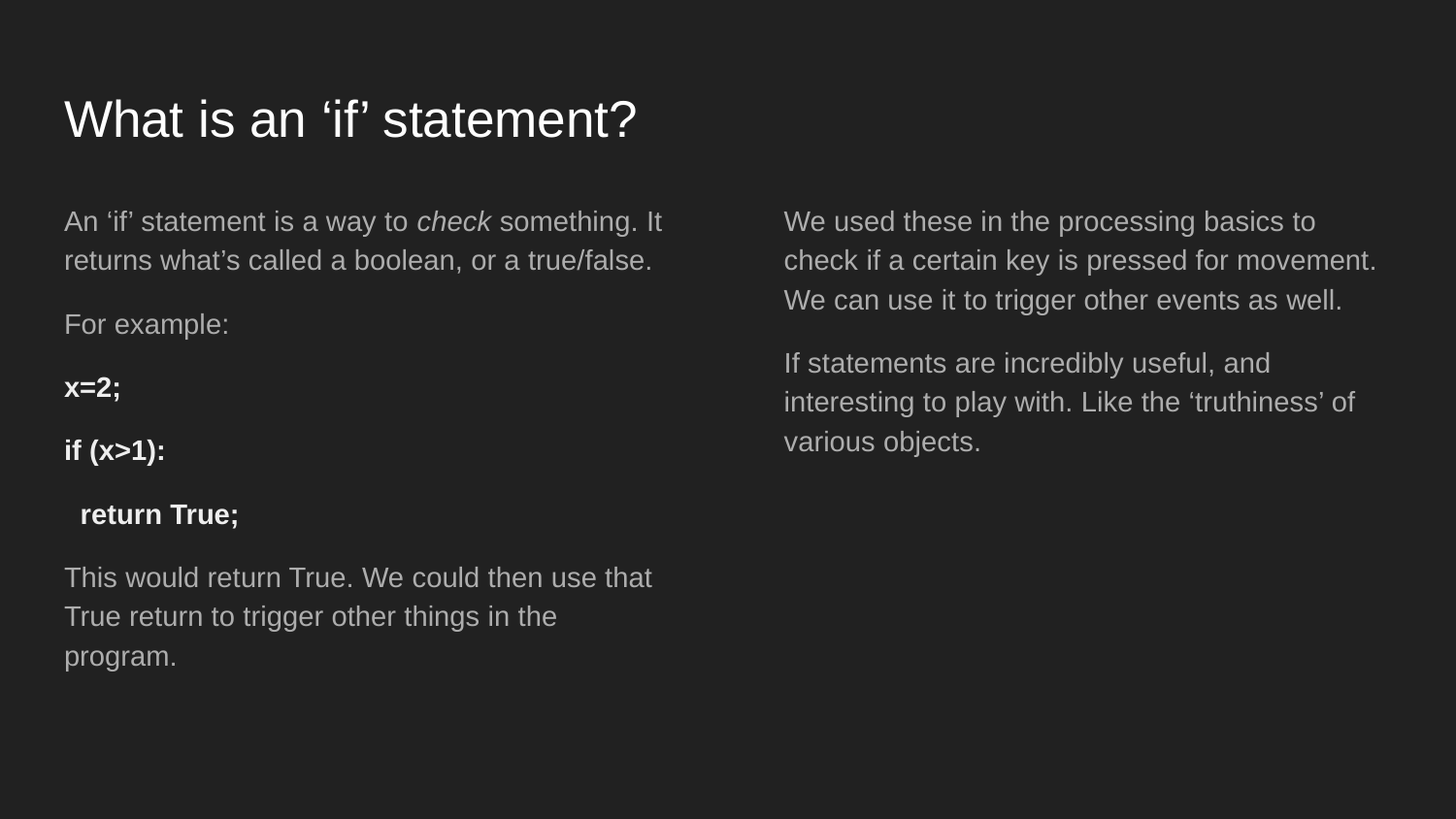

# What is an ‘if’ statement?
An ‘if’ statement is a way to check something. It returns what’s called a boolean, or a true/false.
For example:
x=2;
if (x>1):
  return True;
This would return True. We could then use that True return to trigger other things in the program.

We used these in the processing basics to check if a certain key is pressed for movement. We can use it to trigger other events as well.
If statements are incredibly useful, and interesting to play with. Like the ‘truthiness’ of various objects.